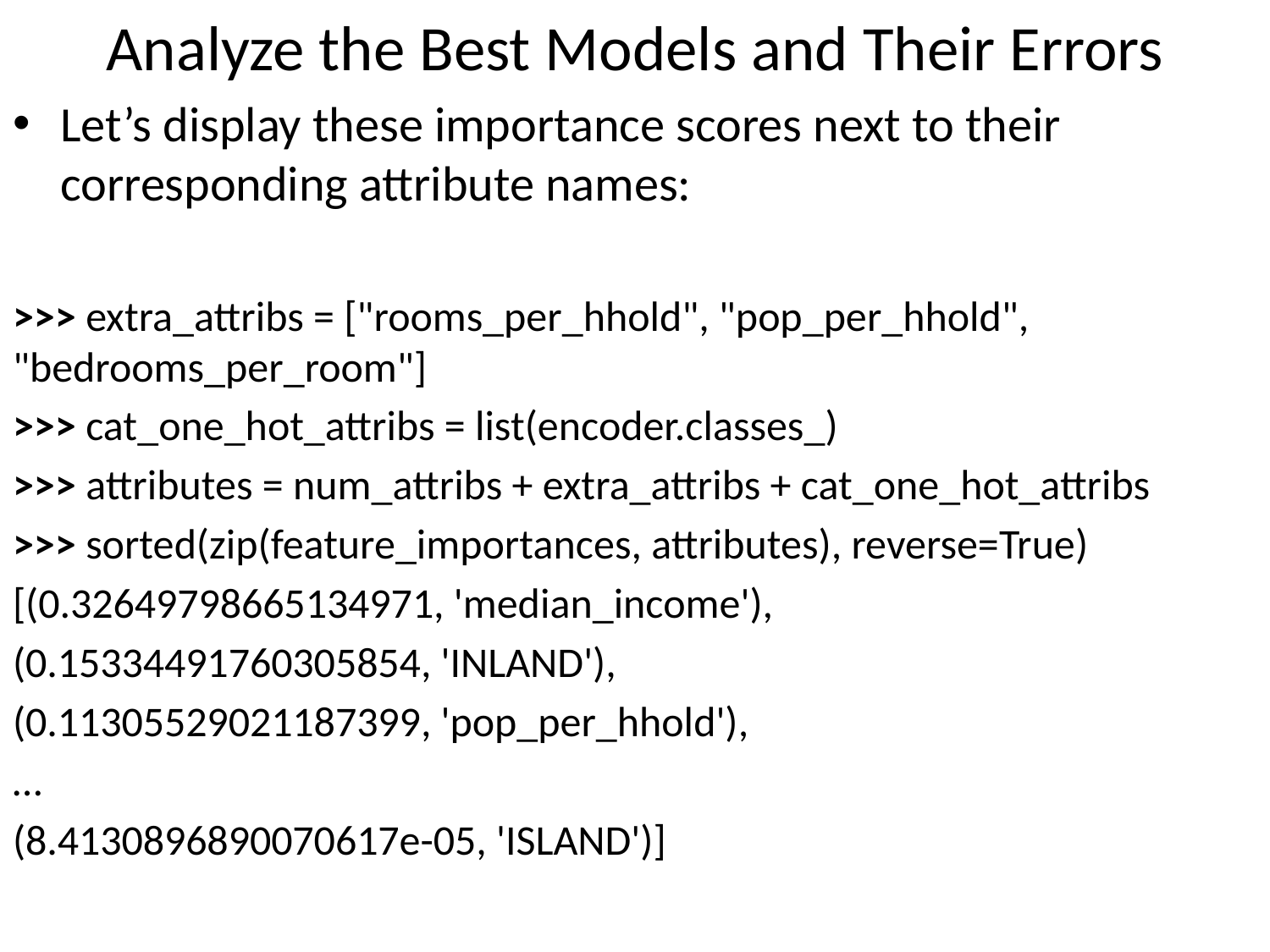

# Analyze the Best Models and Their Errors
Let’s display these importance scores next to their corresponding attribute names:

>>> extra_attribs = ["rooms_per_hhold", "pop_per_hhold", "bedrooms_per_room"]
>>> cat_one_hot_attribs = list(encoder.classes_)
>>> attributes = num_attribs + extra_attribs + cat_one_hot_attribs
>>> sorted(zip(feature_importances, attributes), reverse=True)
[(0.32649798665134971, 'median_income'),
(0.15334491760305854, 'INLAND'),
(0.11305529021187399, 'pop_per_hhold'),
…
(8.4130896890070617e-05, 'ISLAND')]